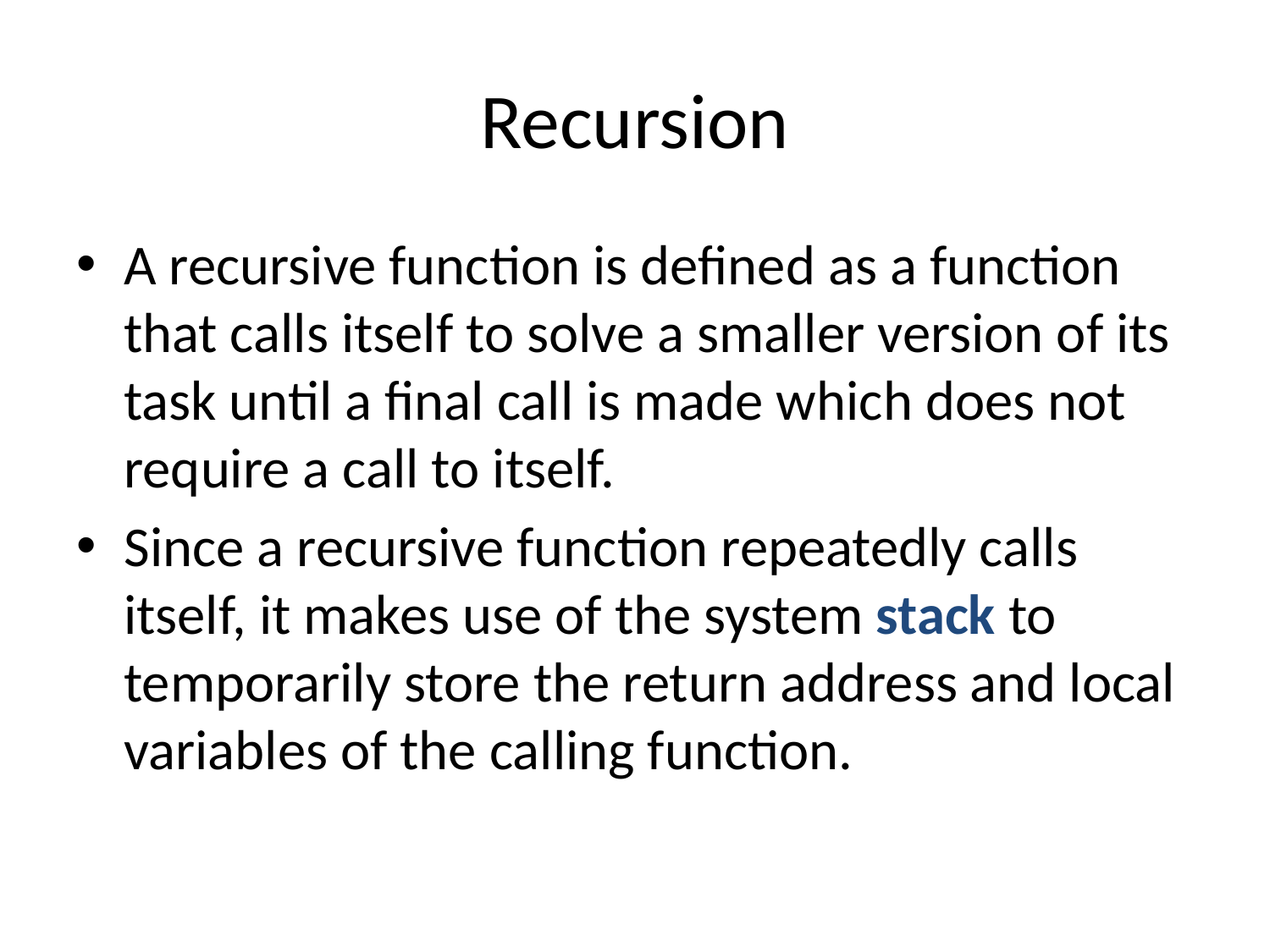

# Recursion
A recursive function is defined as a function that calls itself to solve a smaller version of its task until a final call is made which does not require a call to itself.
Since a recursive function repeatedly calls itself, it makes use of the system stack to temporarily store the return address and local variables of the calling function.